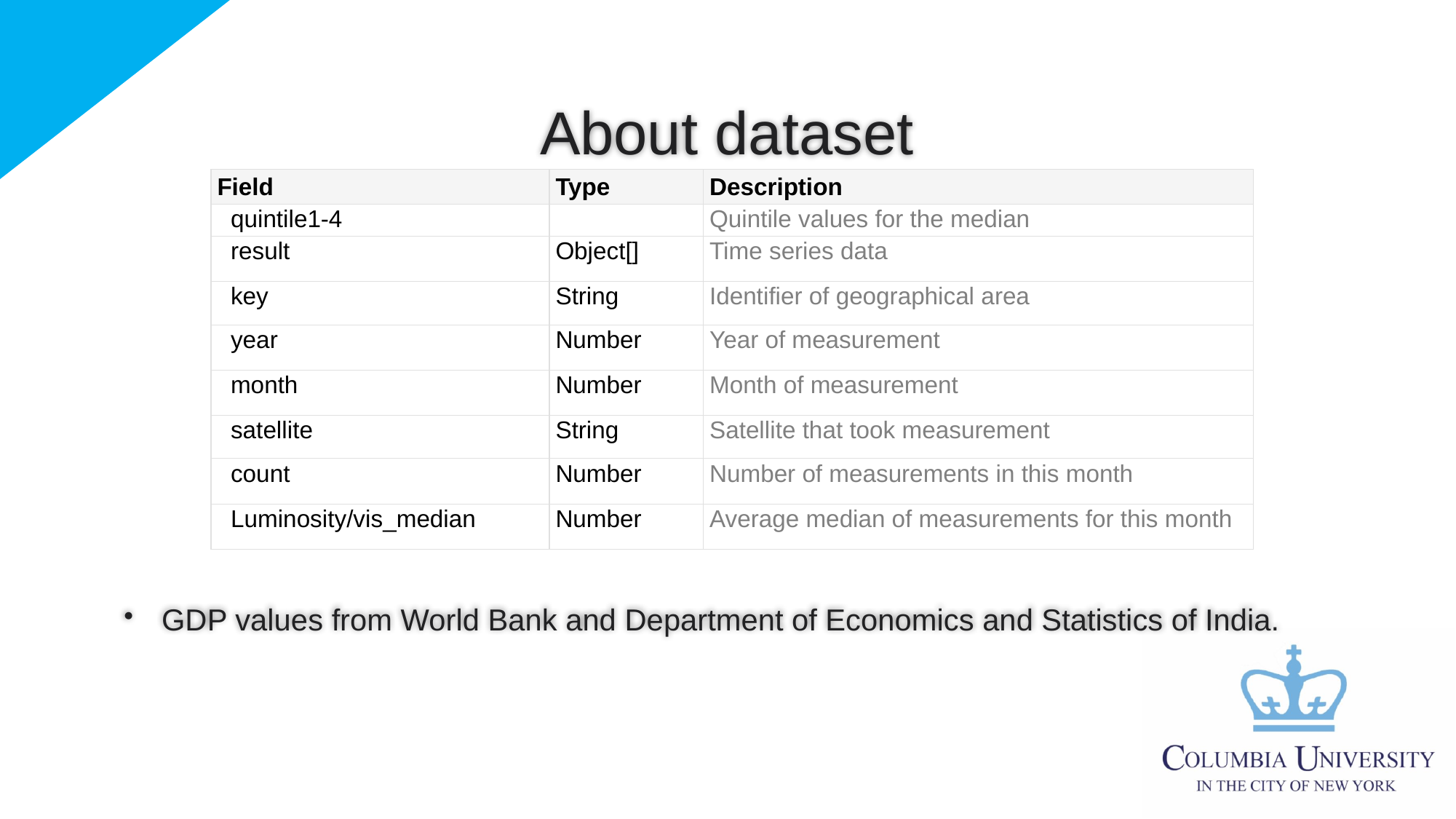

# About dataset
| Field | Type | Description |
| --- | --- | --- |
| quintile1-4 |  | Quintile values for the median |
| result | Object[] | Time series data |
| key | String | Identifier of geographical area |
| year | Number | Year of measurement |
| month | Number | Month of measurement |
| satellite | String | Satellite that took measurement |
| count | Number | Number of measurements in this month |
| Luminosity/vis\_median | Number | Average median of measurements for this month |
GDP values from World Bank and Department of Economics and Statistics of India.